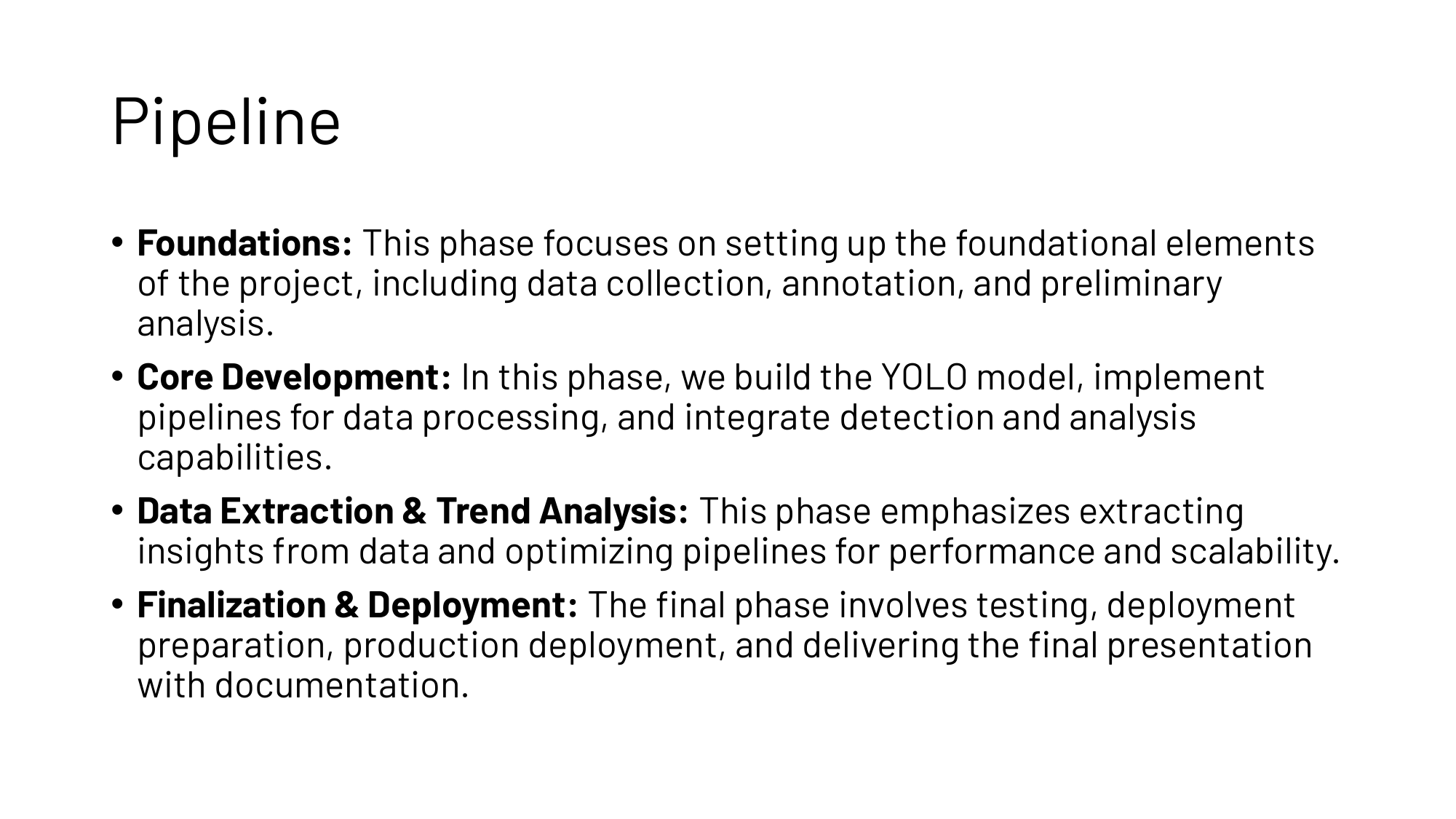

# Pipeline
Foundations: This phase focuses on setting up the foundational elements of the project, including data collection, annotation, and preliminary analysis.
Core Development: In this phase, we build the YOLO model, implement pipelines for data processing, and integrate detection and analysis capabilities.
Data Extraction & Trend Analysis: This phase emphasizes extracting insights from data and optimizing pipelines for performance and scalability.
Finalization & Deployment: The final phase involves testing, deployment preparation, production deployment, and delivering the final presentation with documentation.